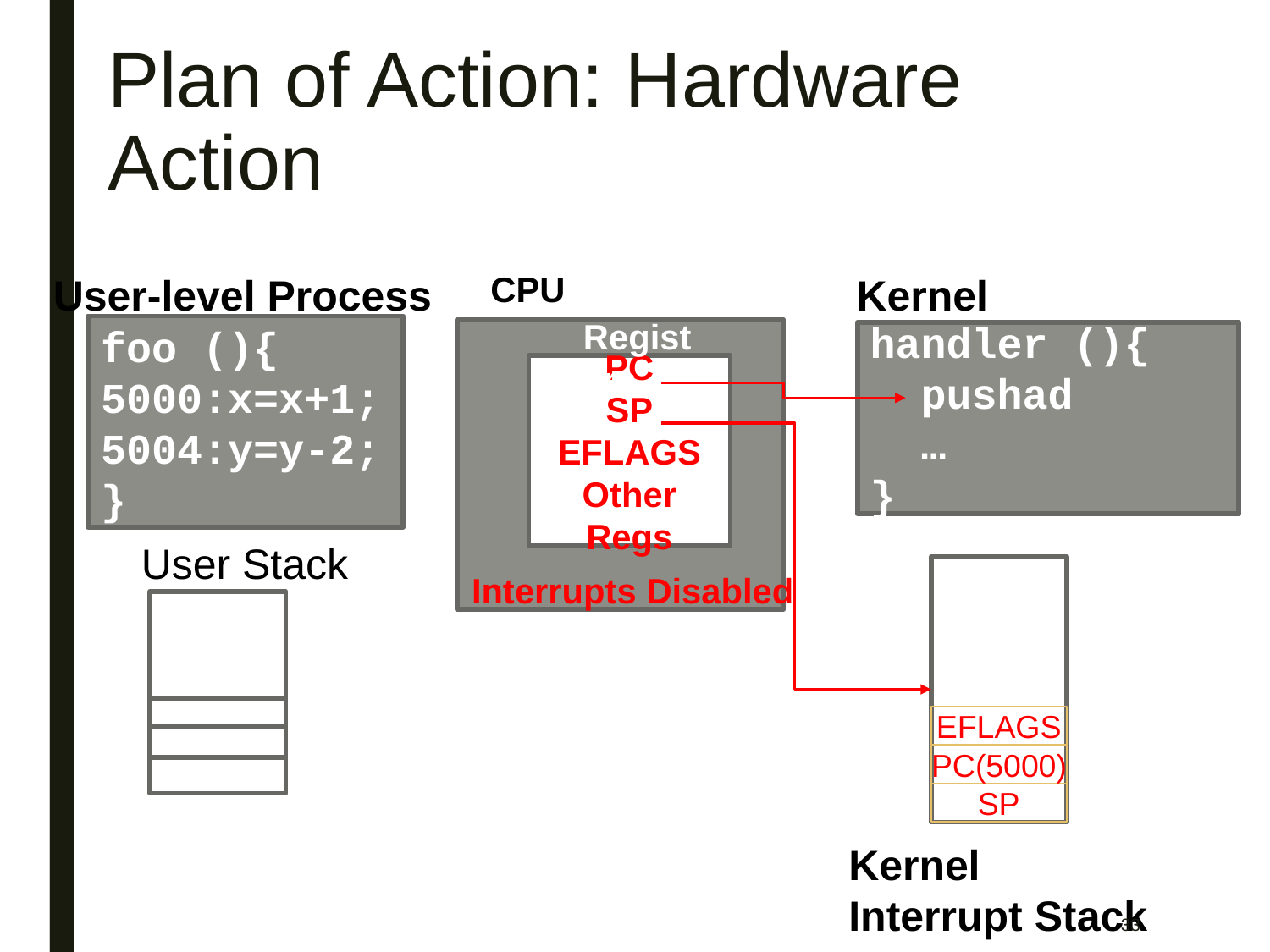

# Plan of Action: Hardware Action
CPU

User-level Process
foo (){
5000:x=x+1;
5004:y=y-2;
}
Kernel
handler (){
  pushad
  …
}
Registers
PC
SP
EFLAGS
Other Regs
User Stack

EFLAGS
PC(5000)
SP
Interrupts Disabled

Kernel Interrupt Stack
33